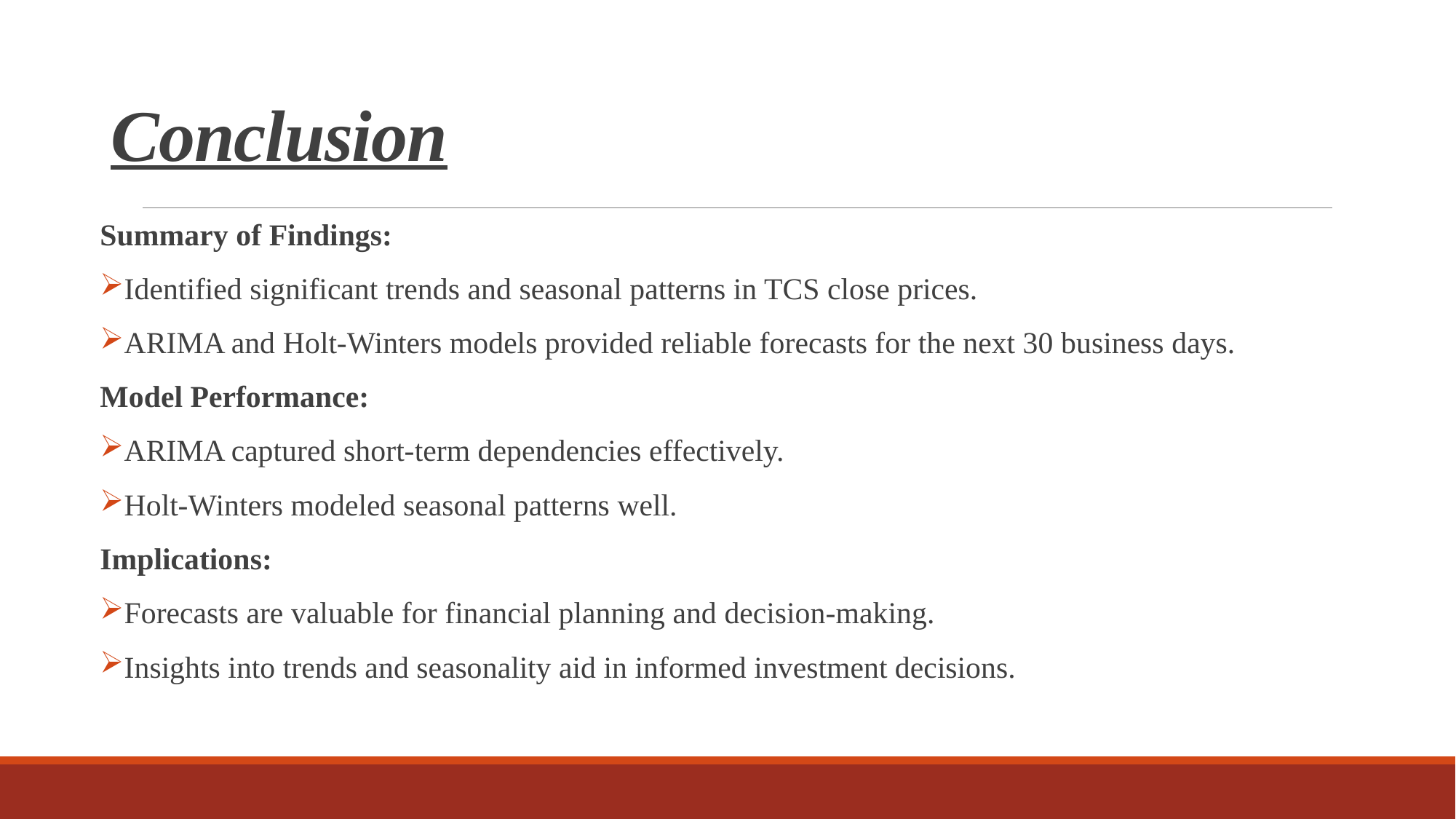

# Conclusion
Summary of Findings:
Identified significant trends and seasonal patterns in TCS close prices.
ARIMA and Holt-Winters models provided reliable forecasts for the next 30 business days.
Model Performance:
ARIMA captured short-term dependencies effectively.
Holt-Winters modeled seasonal patterns well.
Implications:
Forecasts are valuable for financial planning and decision-making.
Insights into trends and seasonality aid in informed investment decisions.